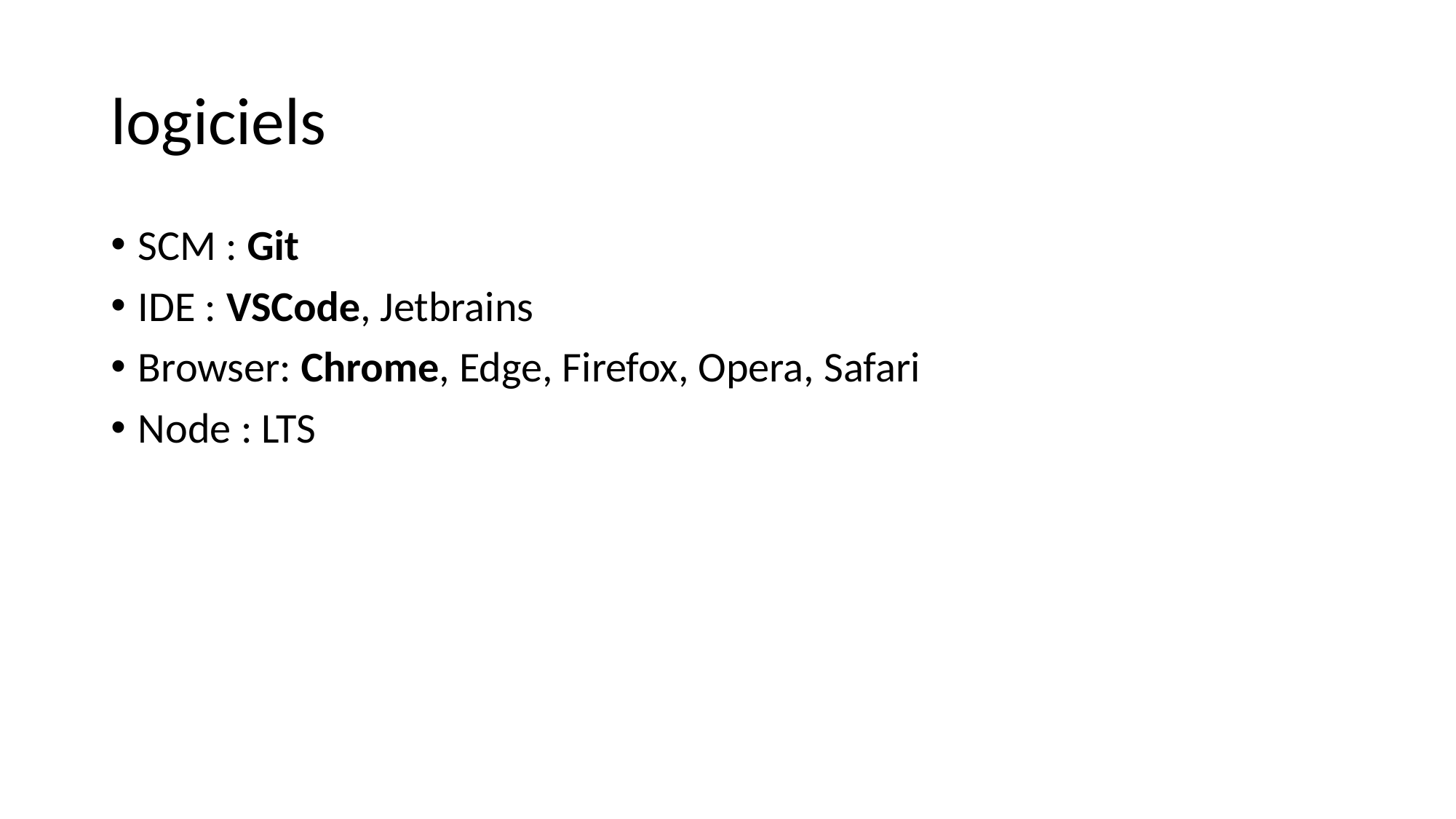

# logiciels
SCM : Git
IDE : VSCode, Jetbrains
Browser: Chrome, Edge, Firefox, Opera, Safari
Node : LTS